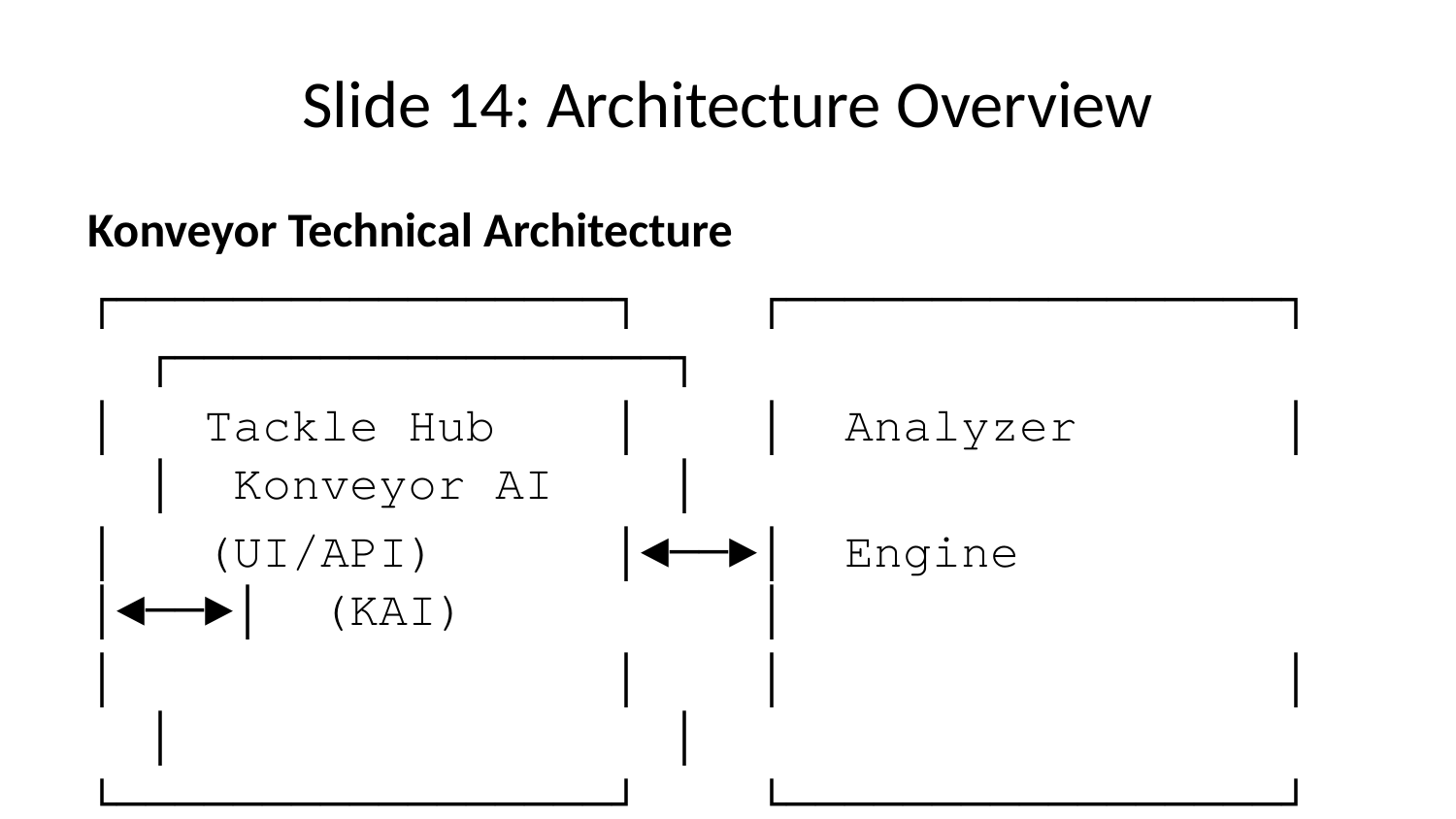

# Slide 14: Architecture Overview
Konveyor Technical Architecture
┌─────────────────┐    ┌─────────────────┐    ┌─────────────────┐
│   Tackle Hub    │    │  Analyzer       │    │  Konveyor AI    │
│   (UI/API)      │◄──►│  Engine         │◄──►│  (KAI)          │
│                 │    │                 │    │                 │
└─────────────────┘    └─────────────────┘    └─────────────────┘
         │                       │                       │
         ▼                       ▼                       ▼
┌─────────────────┐    ┌─────────────────┐    ┌─────────────────┐
│   Application   │    │   Rulesets      │    │  LLM Models     │
│   Portfolio     │    │   & Patterns    │    │  & Training     │
└─────────────────┘    └─────────────────┘    └─────────────────┘
Key Features: - Kubernetes-native deployment - Extensible through custom rules - Integration with enterprise auth - REST APIs for automation